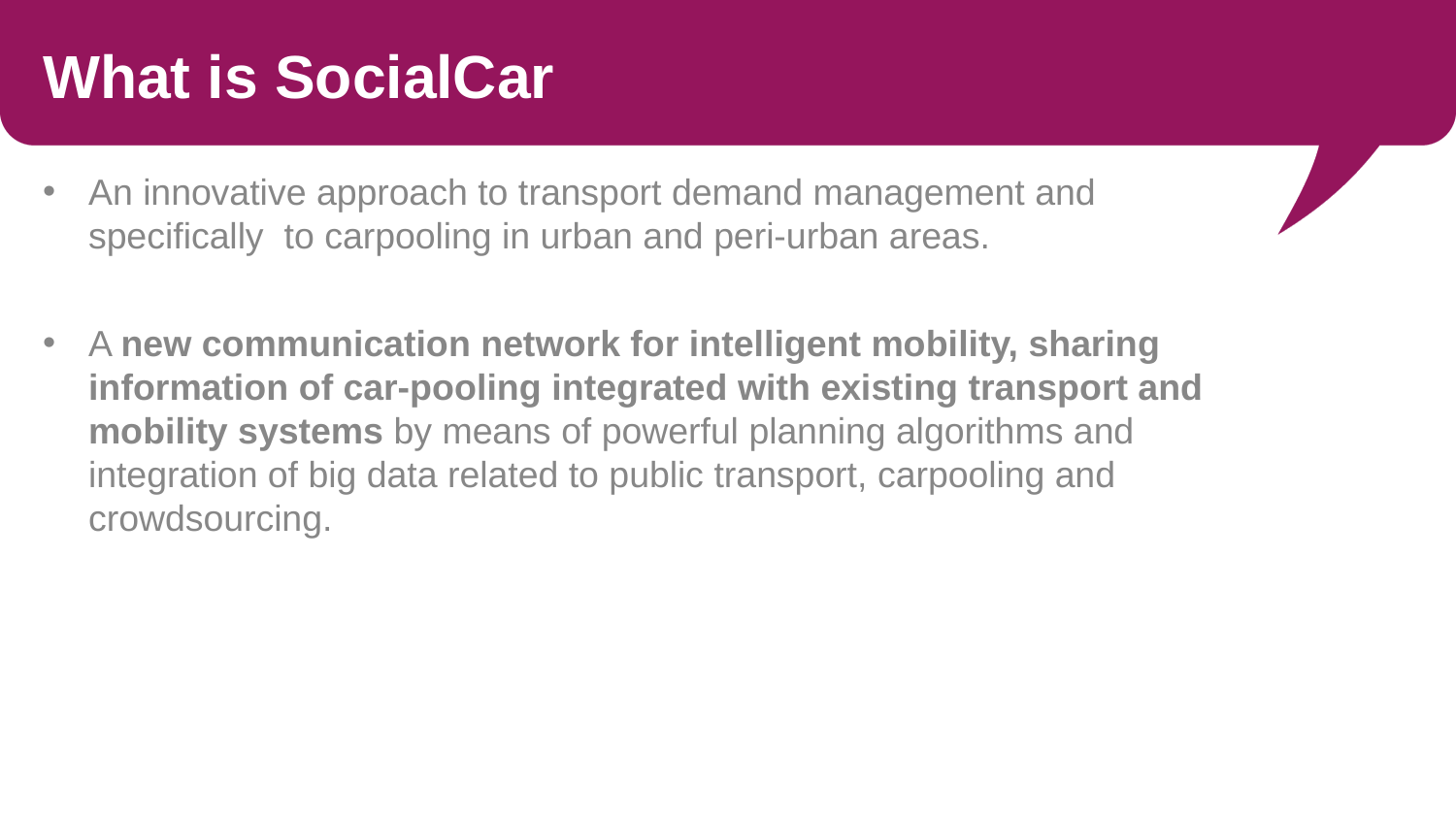

What is SocialCar

An innovative approach to transport demand management and specifically  to carpooling in urban and peri-urban areas.

A new communication network for intelligent mobility, sharing information of car-pooling integrated with existing transport and mobility systems by means of powerful planning algorithms and integration of big data related to public transport, carpooling and crowdsourcing.